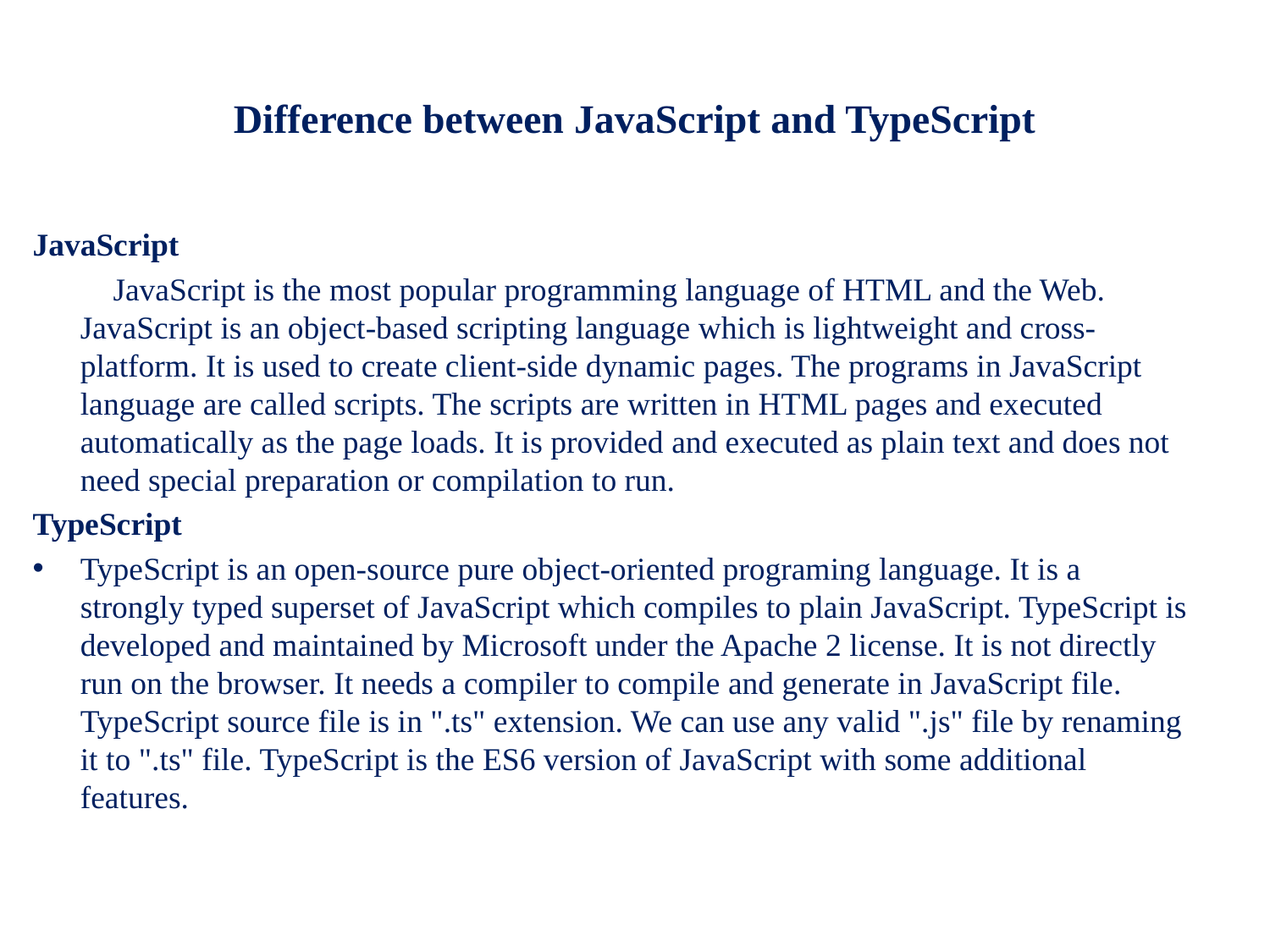

# Difference between JavaScript and TypeScript
JavaScript
          JavaScript is the most popular programming language of HTML and the Web. JavaScript is an object-based scripting language which is lightweight and cross-platform. It is used to create client-side dynamic pages. The programs in JavaScript language are called scripts. The scripts are written in HTML pages and executed automatically as the page loads. It is provided and executed as plain text and does not need special preparation or compilation to run.
TypeScript
TypeScript is an open-source pure object-oriented programing language. It is a strongly typed superset of JavaScript which compiles to plain JavaScript. TypeScript is developed and maintained by Microsoft under the Apache 2 license. It is not directly run on the browser. It needs a compiler to compile and generate in JavaScript file. TypeScript source file is in ".ts" extension. We can use any valid ".js" file by renaming it to ".ts" file. TypeScript is the ES6 version of JavaScript with some additional features.